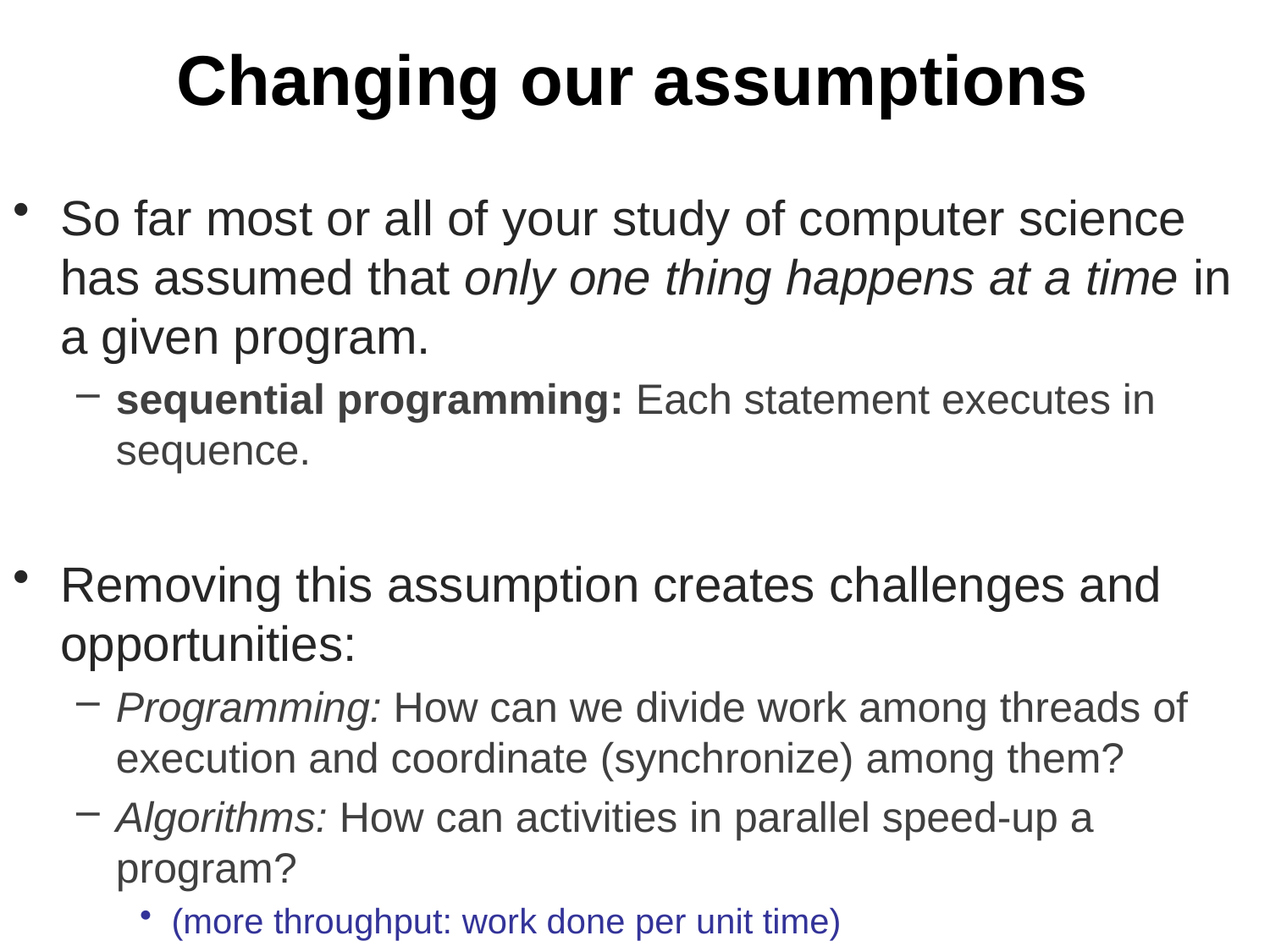

# Changing our assumptions
So far most or all of your study of computer science has assumed that only one thing happens at a time in a given program.
sequential programming: Each statement executes in sequence.

Removing this assumption creates challenges and opportunities:
Programming: How can we divide work among threads of execution and coordinate (synchronize) among them?
Algorithms: How can activities in parallel speed-up a program?
(more throughput: work done per unit time)
Data structures: May need to support concurrent access (multiple threads operating on data at the same time).